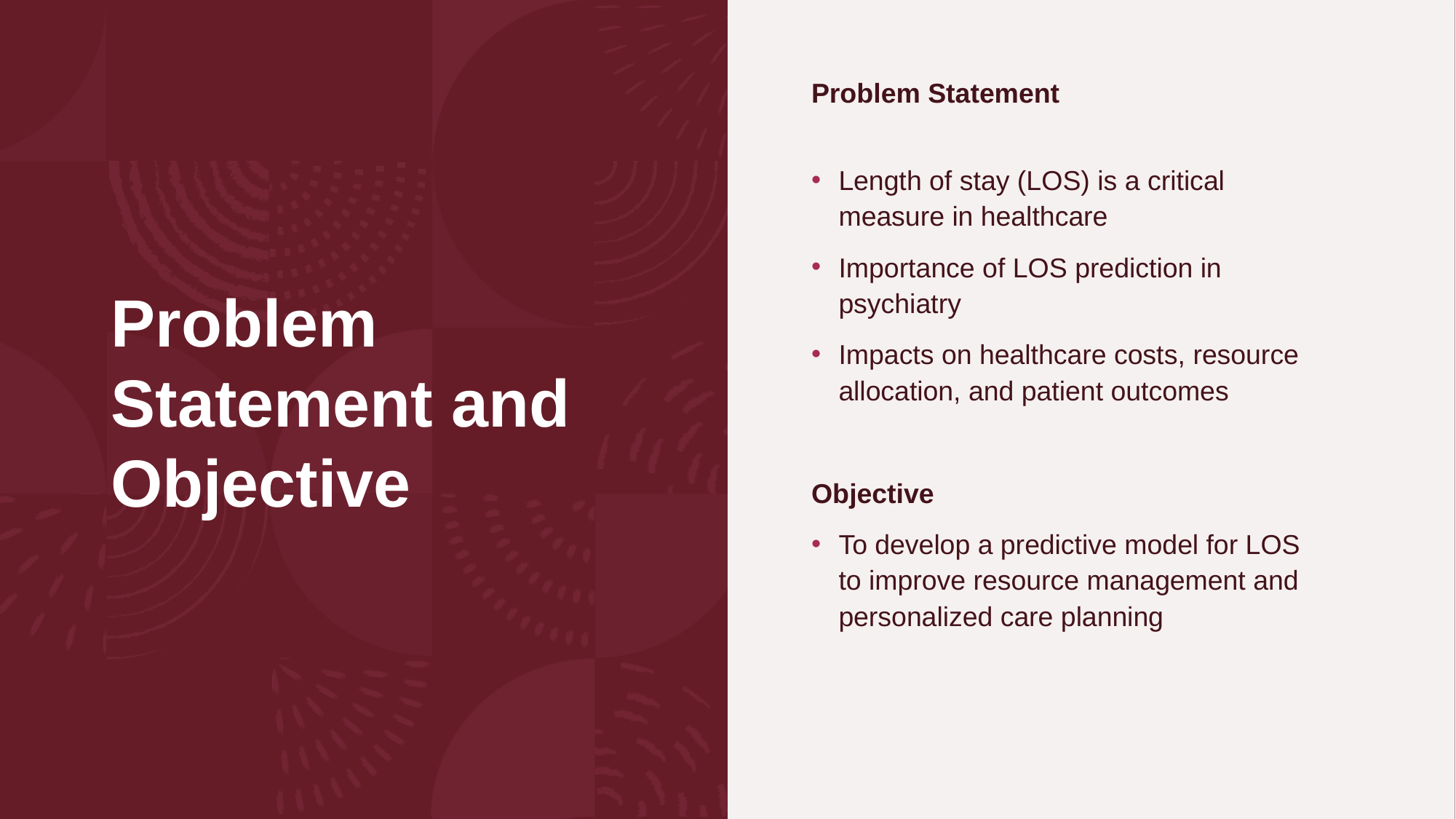

# Problem Statement and Objective
Problem Statement

Length of stay (LOS) is a critical measure in healthcare
Importance of LOS prediction in psychiatry
Impacts on healthcare costs, resource allocation, and patient outcomes

Objective
To develop a predictive model for LOS to improve resource management and personalized care planning